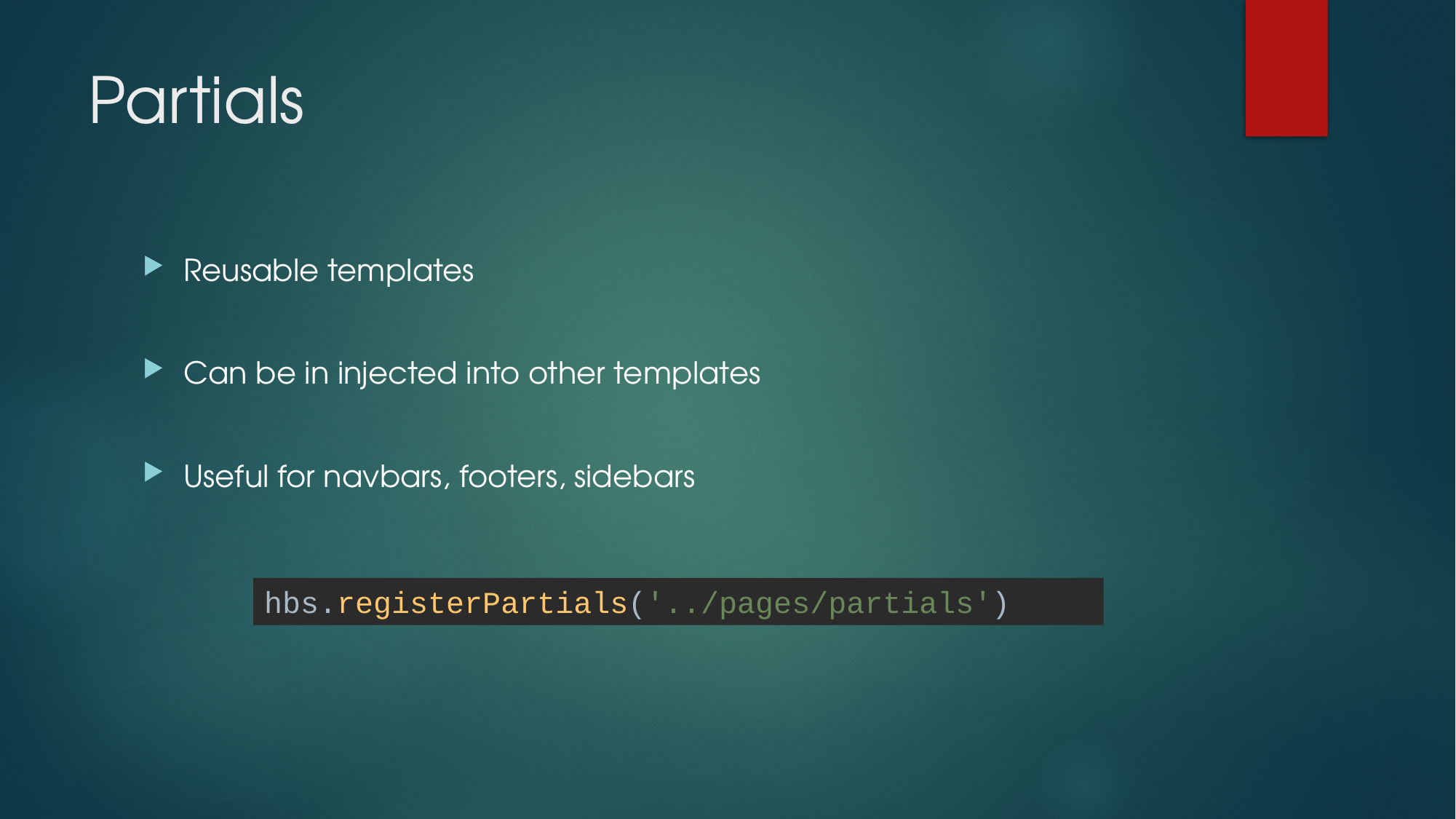

# Partials
Reusable templates

Can be in injected into other templates

Useful for navbars, footers, sidebars

hbs.registerPartials('../pages/partials')